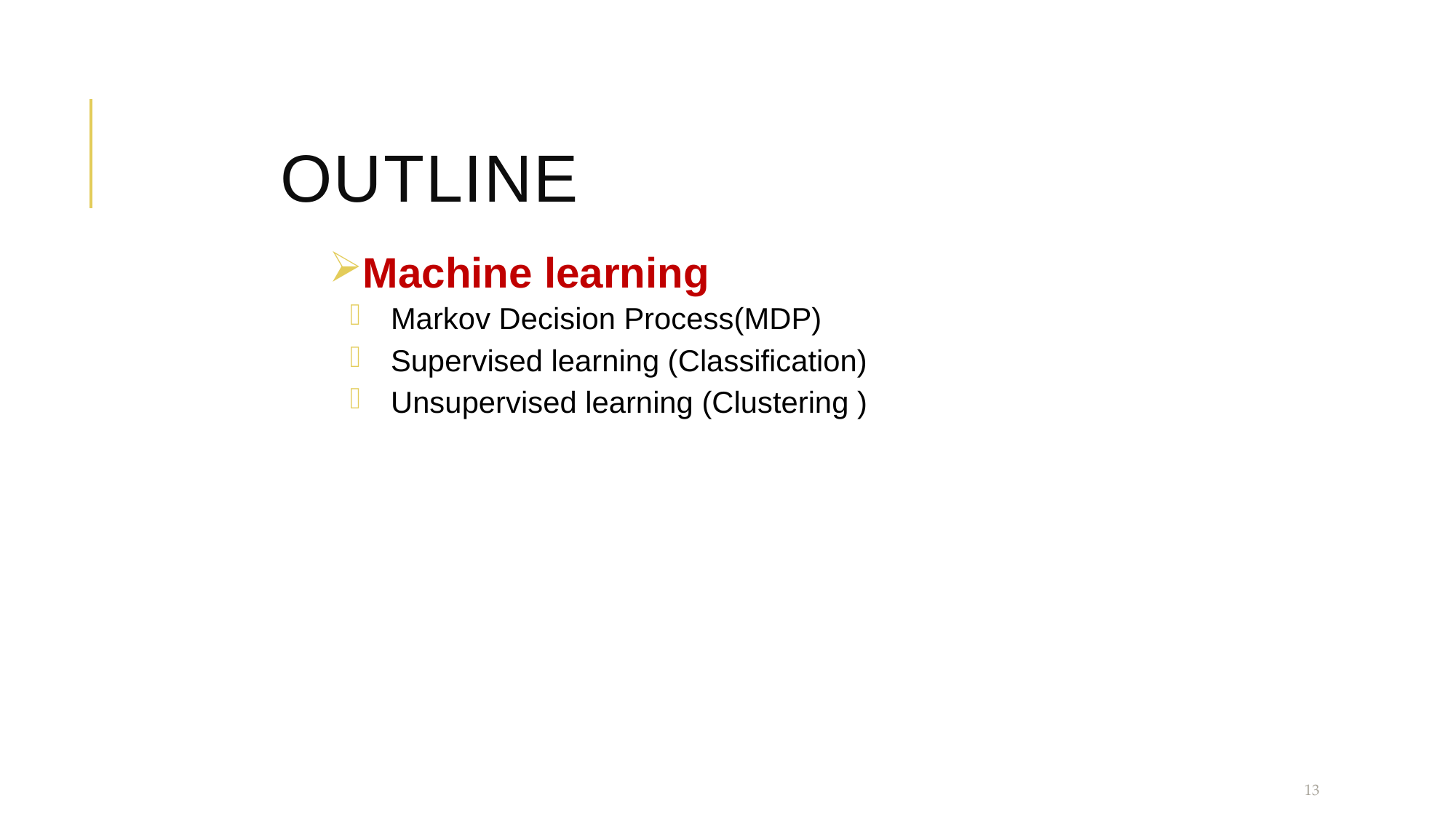

Outline
Machine learning
Markov Decision Process(MDP)
Supervised learning (Classification)
Unsupervised learning (Clustering )

13